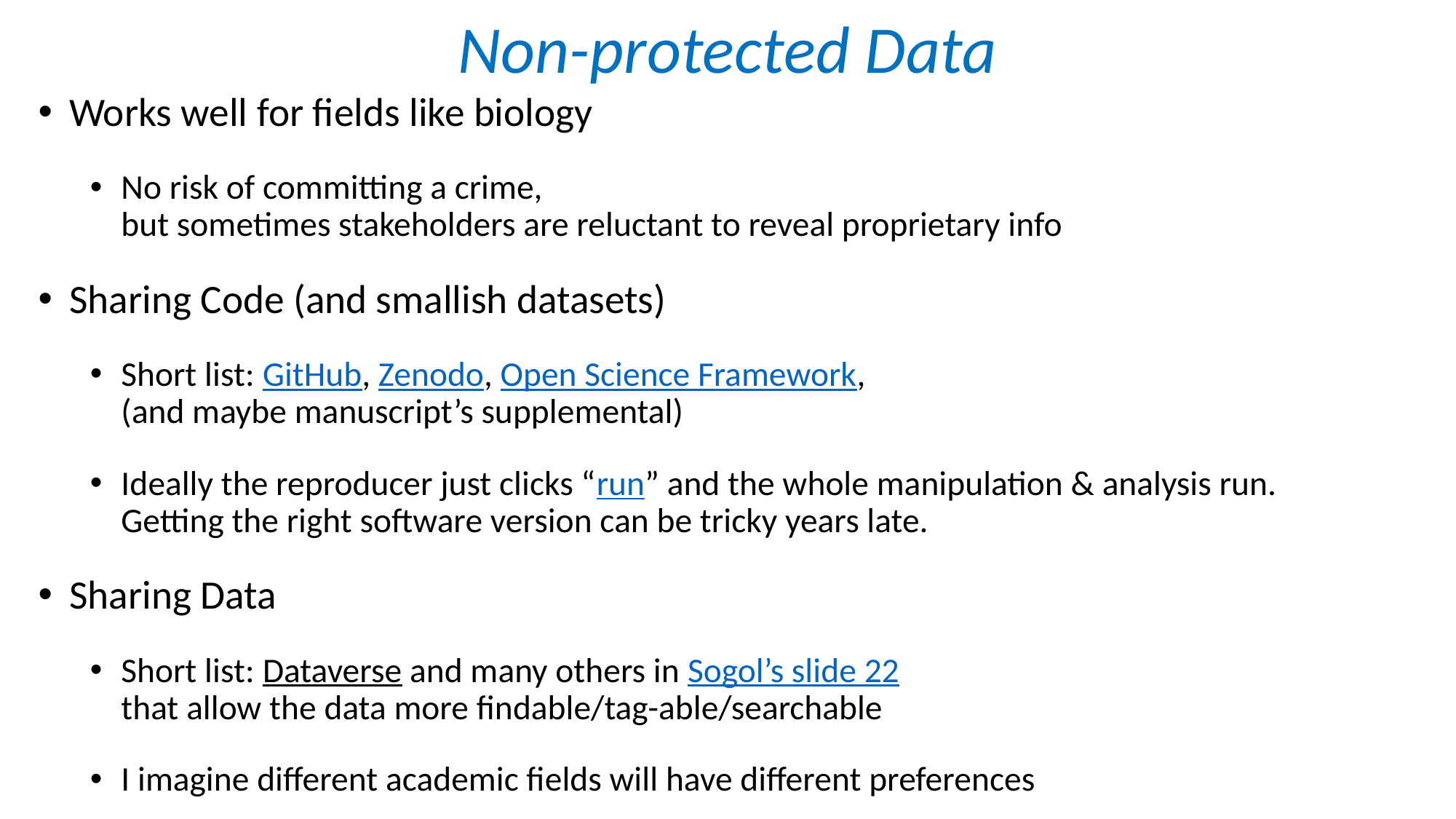

# Non-protected Data
Works well for fields like biology
No risk of committing a crime,
but sometimes stakeholders are reluctant to reveal proprietary info
Sharing Code (and smallish datasets)
Short list: GitHub, Zenodo, Open Science Framework,
(and maybe manuscript’s supplemental)
Ideally the reproducer just clicks “run” and the whole manipulation & analysis run.
Getting the right software version can be tricky years late.
Sharing Data
Short list: Dataverse and many others in Sogol’s slide 22
that allow the data more findable/tag-able/searchable
I imagine different academic fields will have different preferences